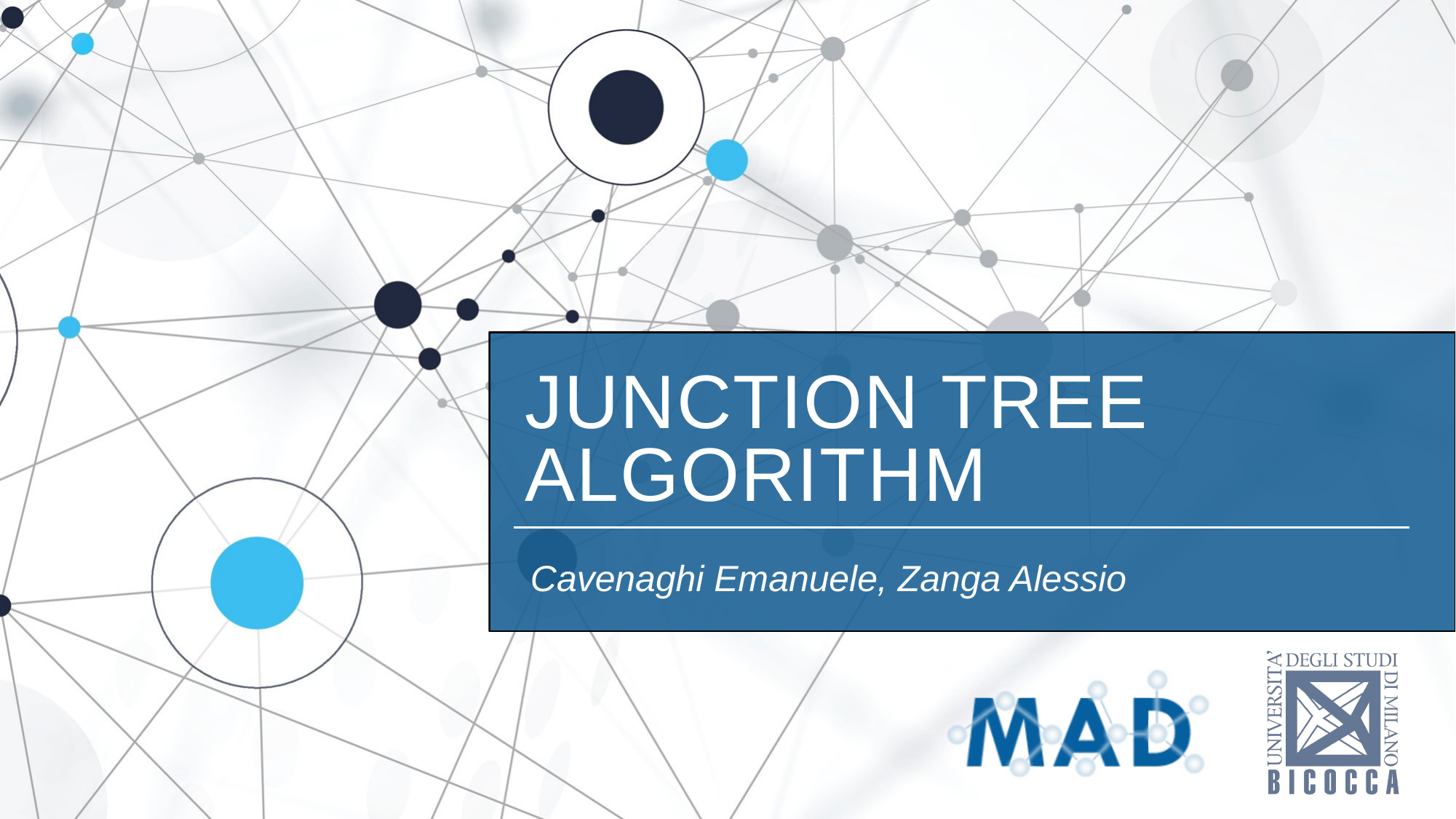

# Junction Tree Algorithm
Cavenaghi Emanuele, Zanga Alessio